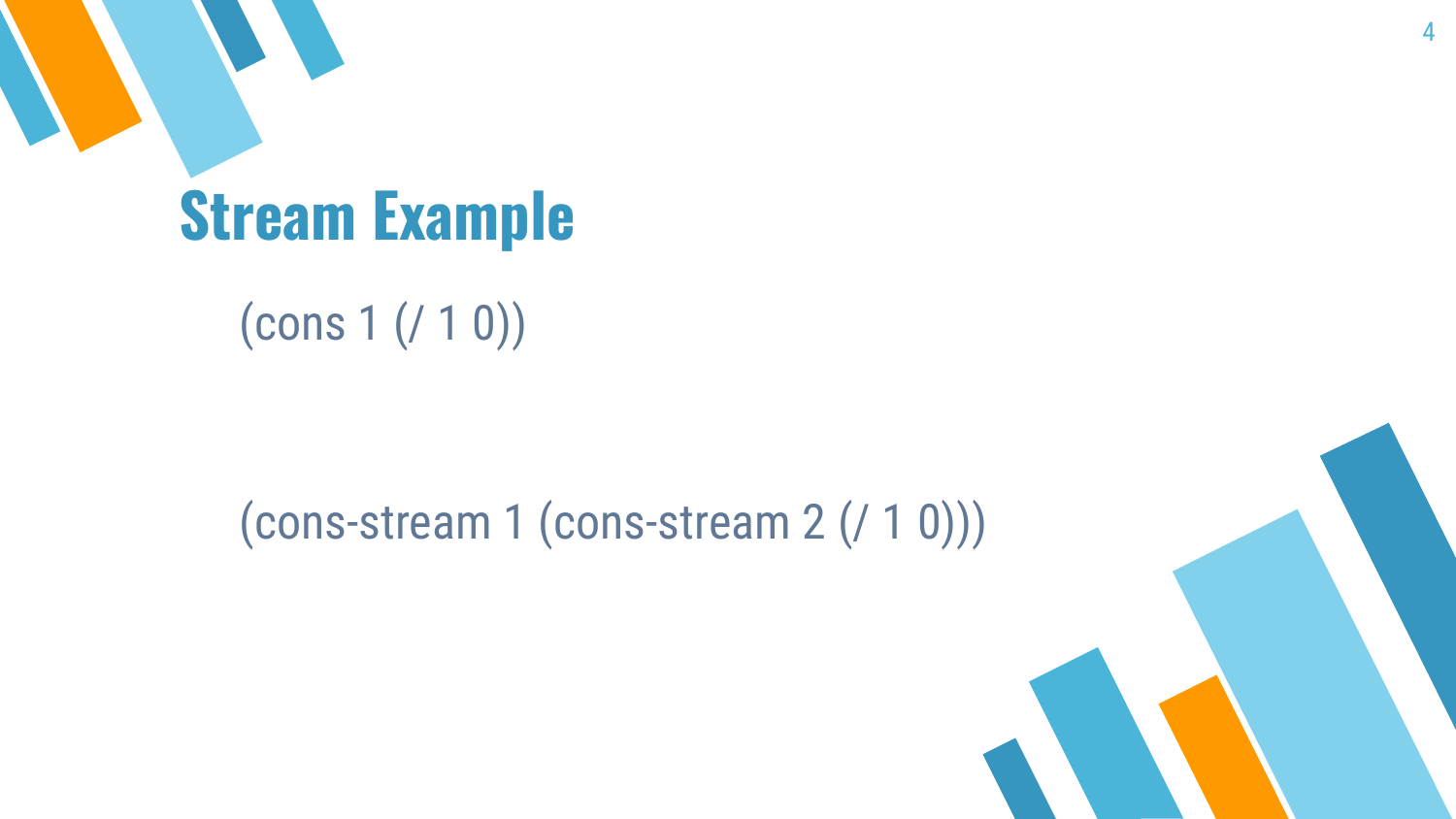

4
# Stream Example
(cons 1 (/ 1 0))

(cons-stream 1 (cons-stream 2 (/ 1 0)))